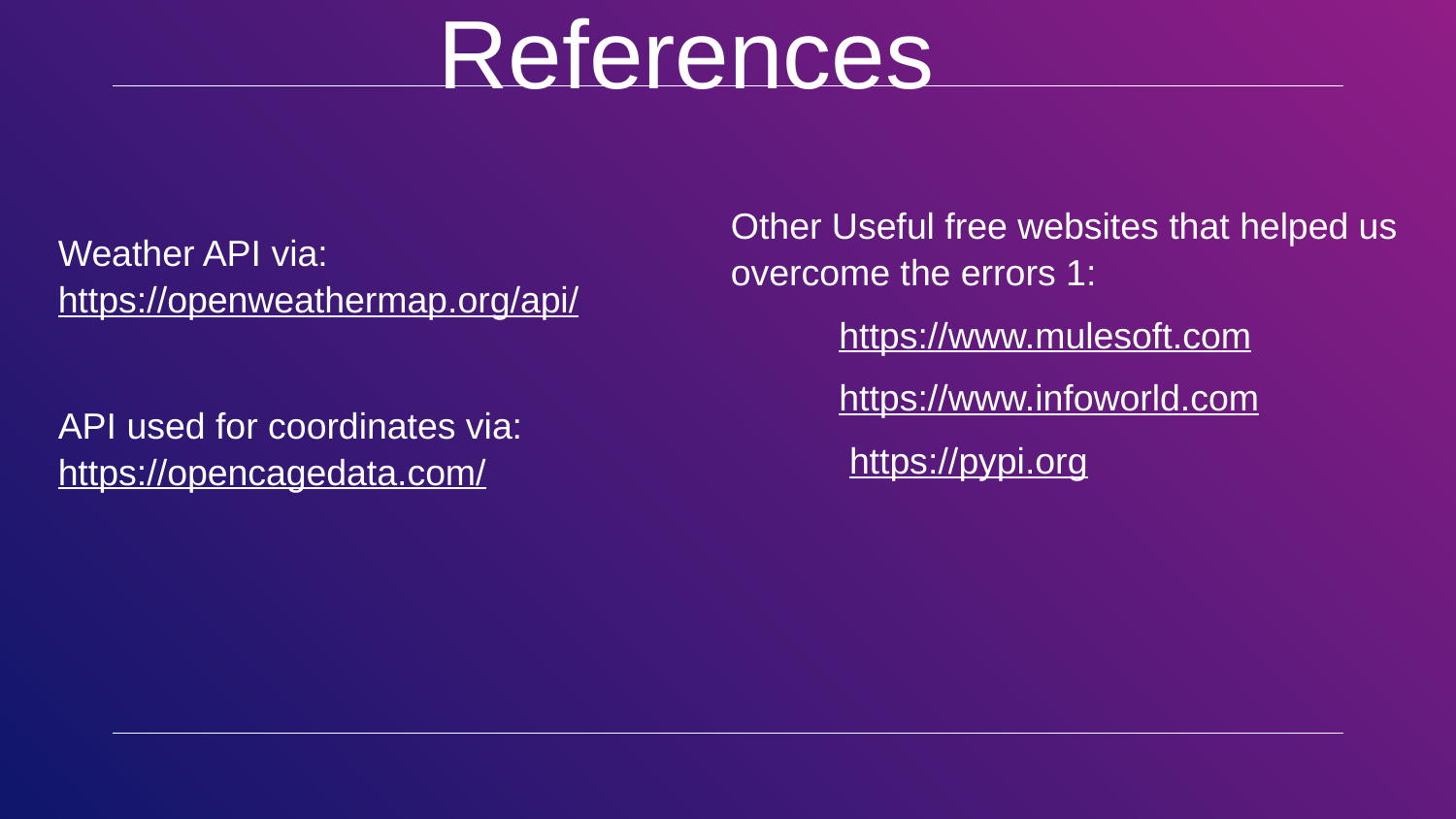

References
Other Useful free websites that helped us overcome the errors 1:
https://www.mulesoft.com
https://www.infoworld.com
 https://pypi.org

Weather API via: https://openweathermap.org/api/

API used for coordinates via: https://opencagedata.com/